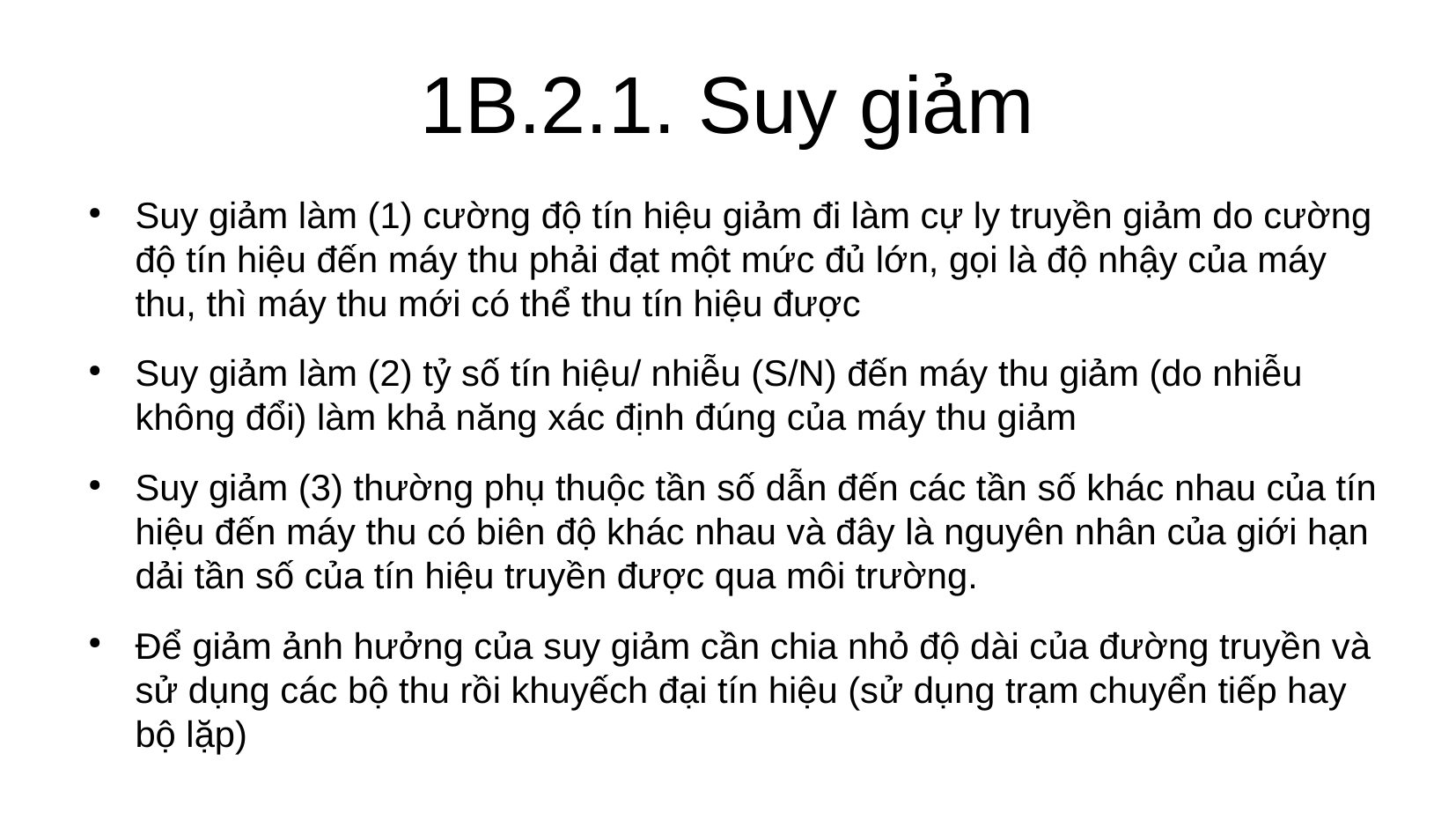

1B.2.1. Suy giảm
Suy giảm làm (1) cường độ tín hiệu giảm đi làm cự ly truyền giảm do cường độ tín hiệu đến máy thu phải đạt một mức đủ lớn, gọi là độ nhậy của máy thu, thì máy thu mới có thể thu tín hiệu được
Suy giảm làm (2) tỷ số tín hiệu/ nhiễu (S/N) đến máy thu giảm (do nhiễu không đổi) làm khả năng xác định đúng của máy thu giảm
Suy giảm (3) thường phụ thuộc tần số dẫn đến các tần số khác nhau của tín hiệu đến máy thu có biên độ khác nhau và đây là nguyên nhân của giới hạn dải tần số của tín hiệu truyền được qua môi trường.
Để giảm ảnh hưởng của suy giảm cần chia nhỏ độ dài của đường truyền và sử dụng các bộ thu rồi khuyếch đại tín hiệu (sử dụng trạm chuyển tiếp hay bộ lặp)